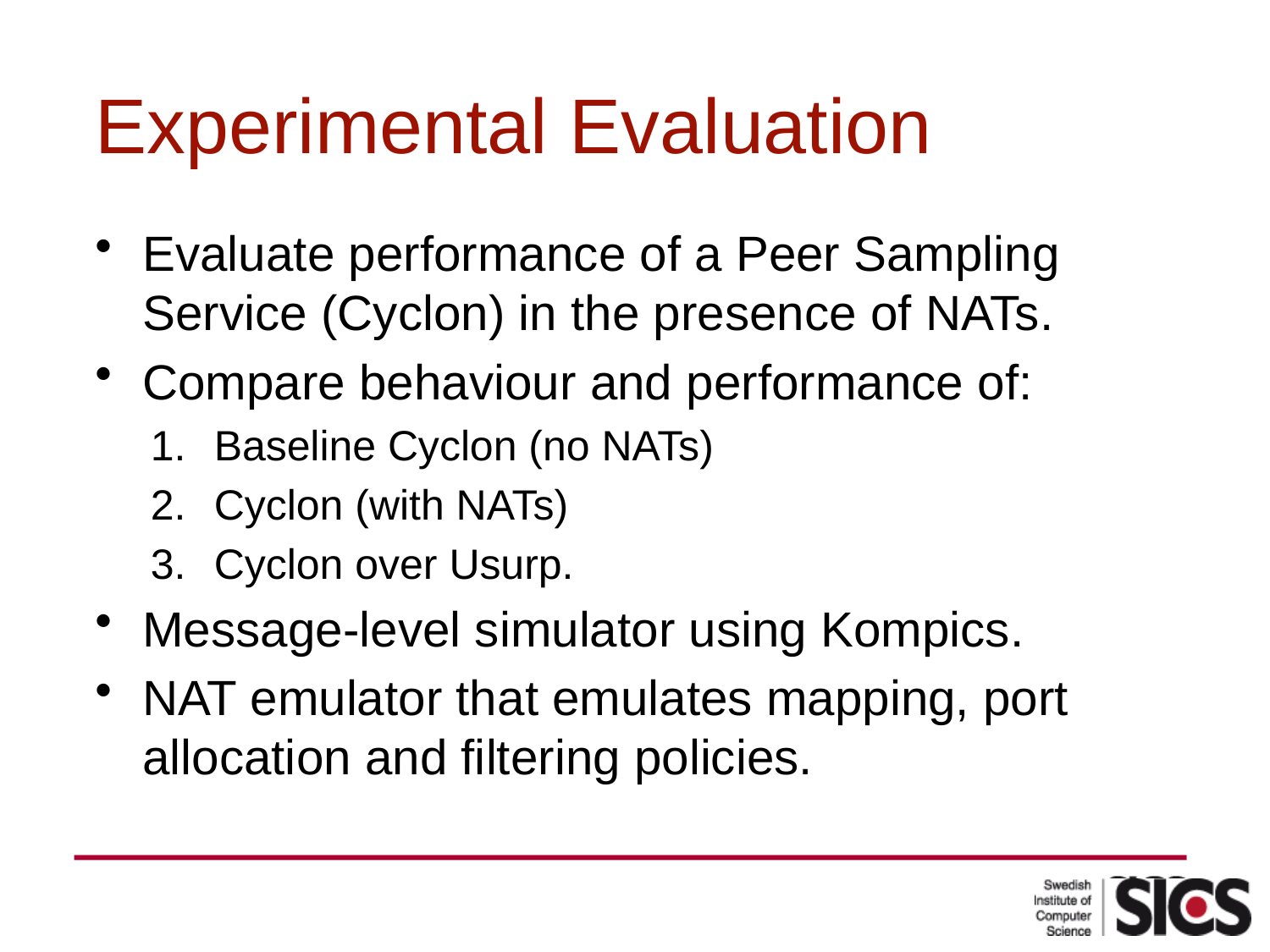

# Experimental Evaluation
Evaluate performance of a Peer Sampling Service (Cyclon) in the presence of NATs.
Compare behaviour and performance of:
Baseline Cyclon (no NATs)
Cyclon (with NATs)
Cyclon over Usurp.
Message-level simulator using Kompics.
NAT emulator that emulates mapping, port allocation and filtering policies.